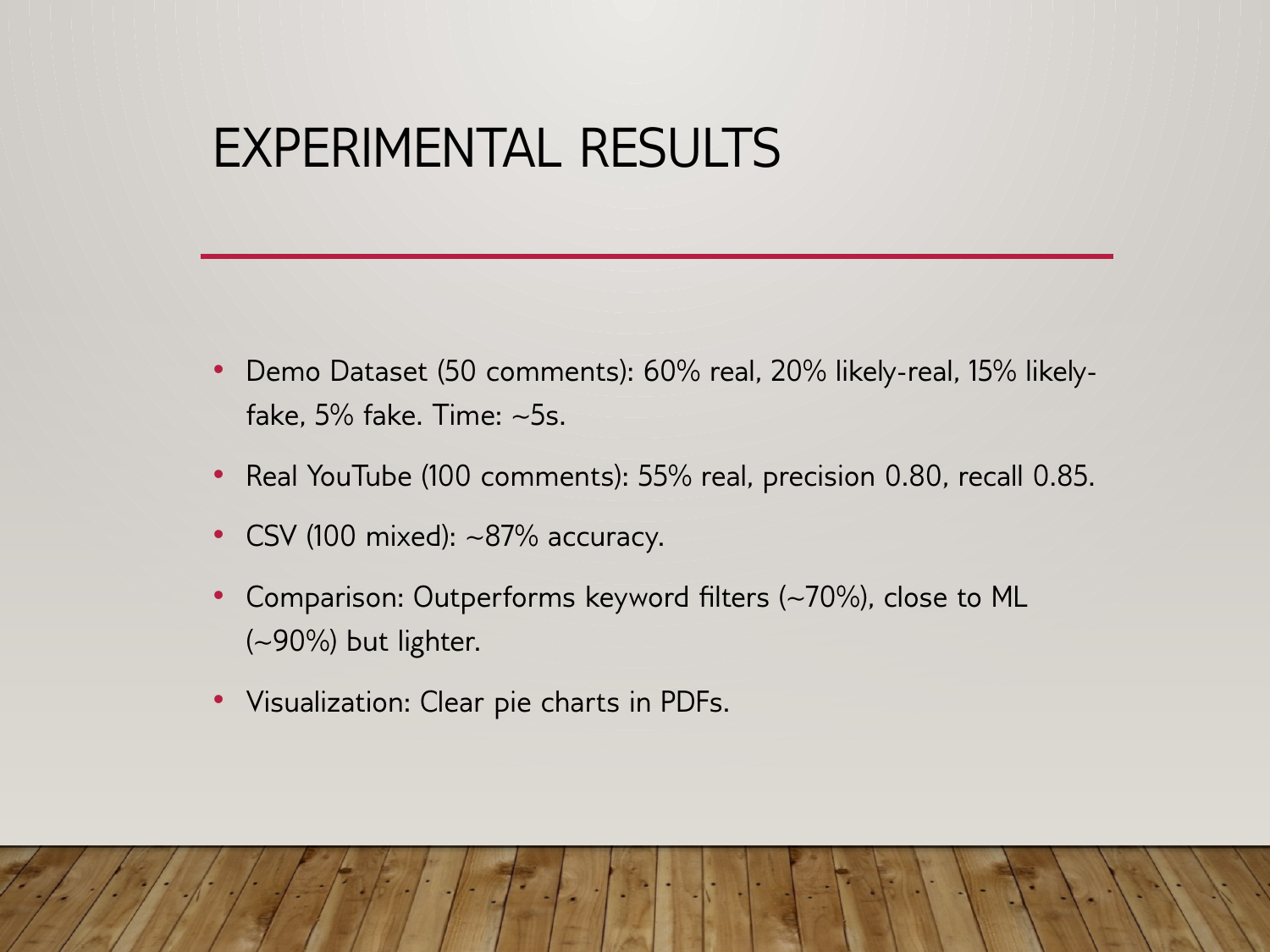

# Experimental Results

Demo Dataset (50 comments): 60% real, 20% likely-real, 15% likely-fake, 5% fake. Time: ~5s.
Real YouTube (100 comments): 55% real, precision 0.80, recall 0.85.
CSV (100 mixed): ~87% accuracy.
Comparison: Outperforms keyword filters (~70%), close to ML (~90%) but lighter.
Visualization: Clear pie charts in PDFs.